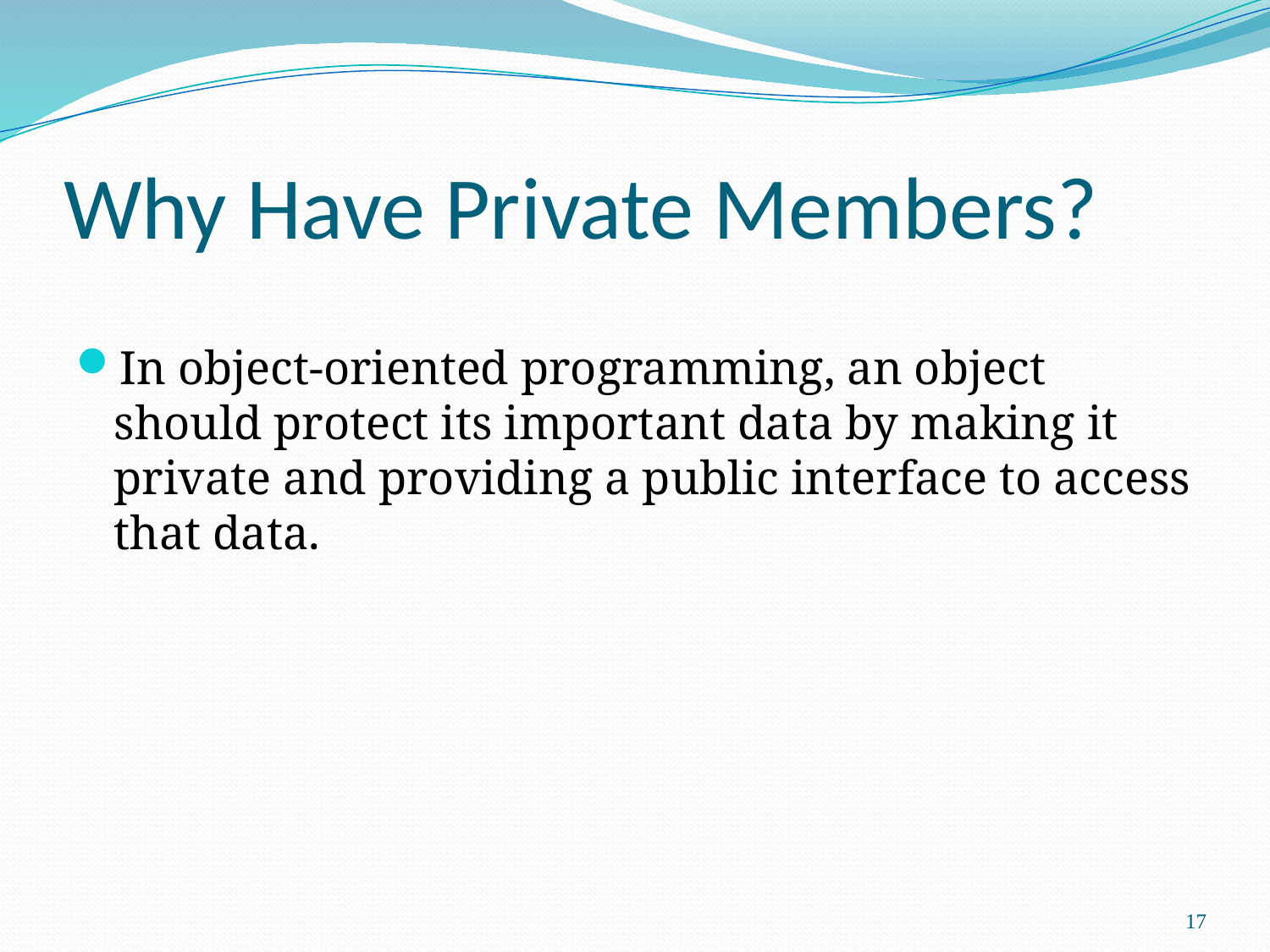

# Why Have Private Members?

In object-oriented programming, an object should protect its important data by making it private and providing a public interface to access that data.
17